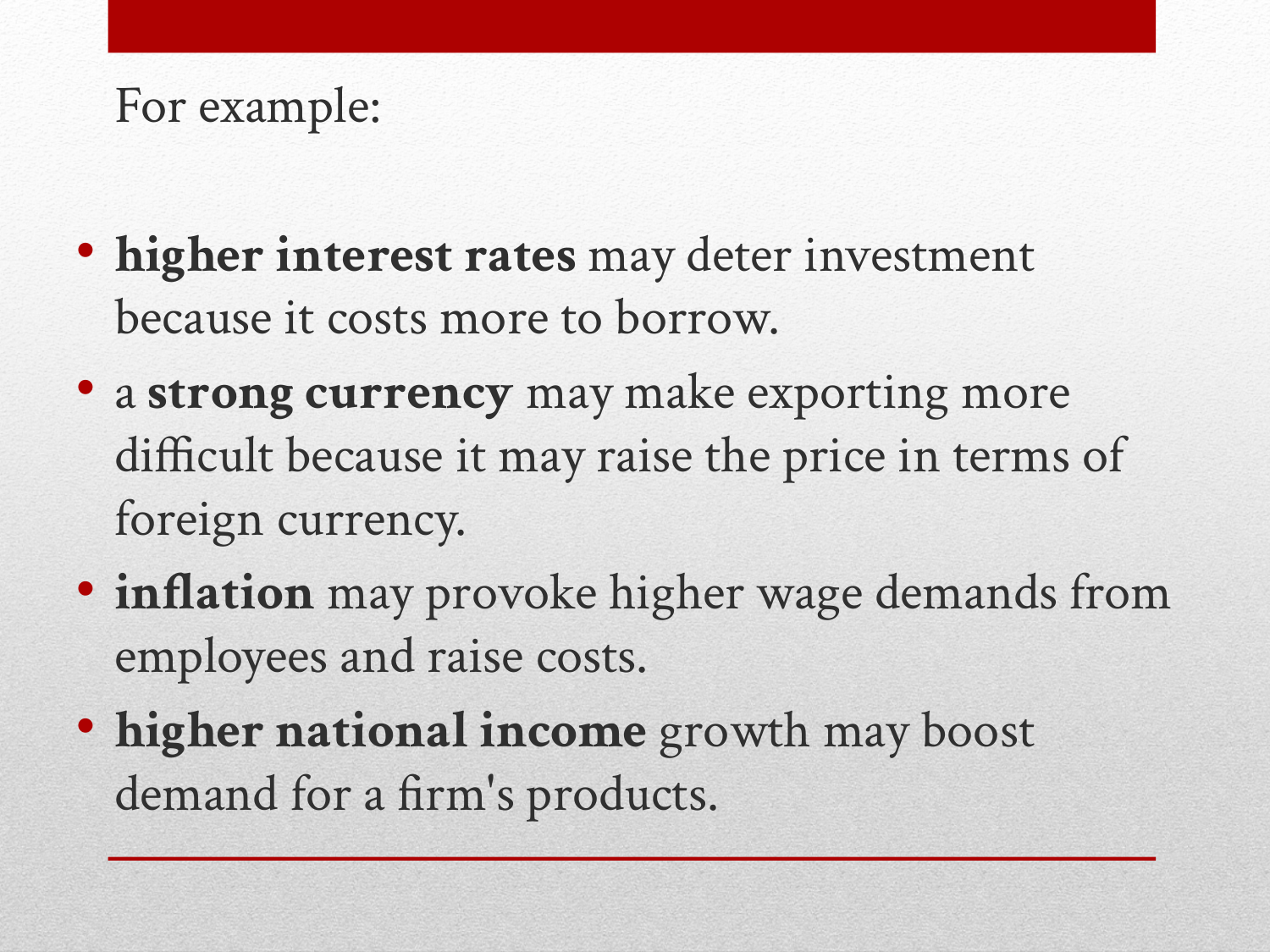

For example:

higher interest rates may deter investment because it costs more to borrow.
a strong currency may make exporting more difficult because it may raise the price in terms of foreign currency.
inflation may provoke higher wage demands from employees and raise costs.
higher national income growth may boost demand for a firm's products.